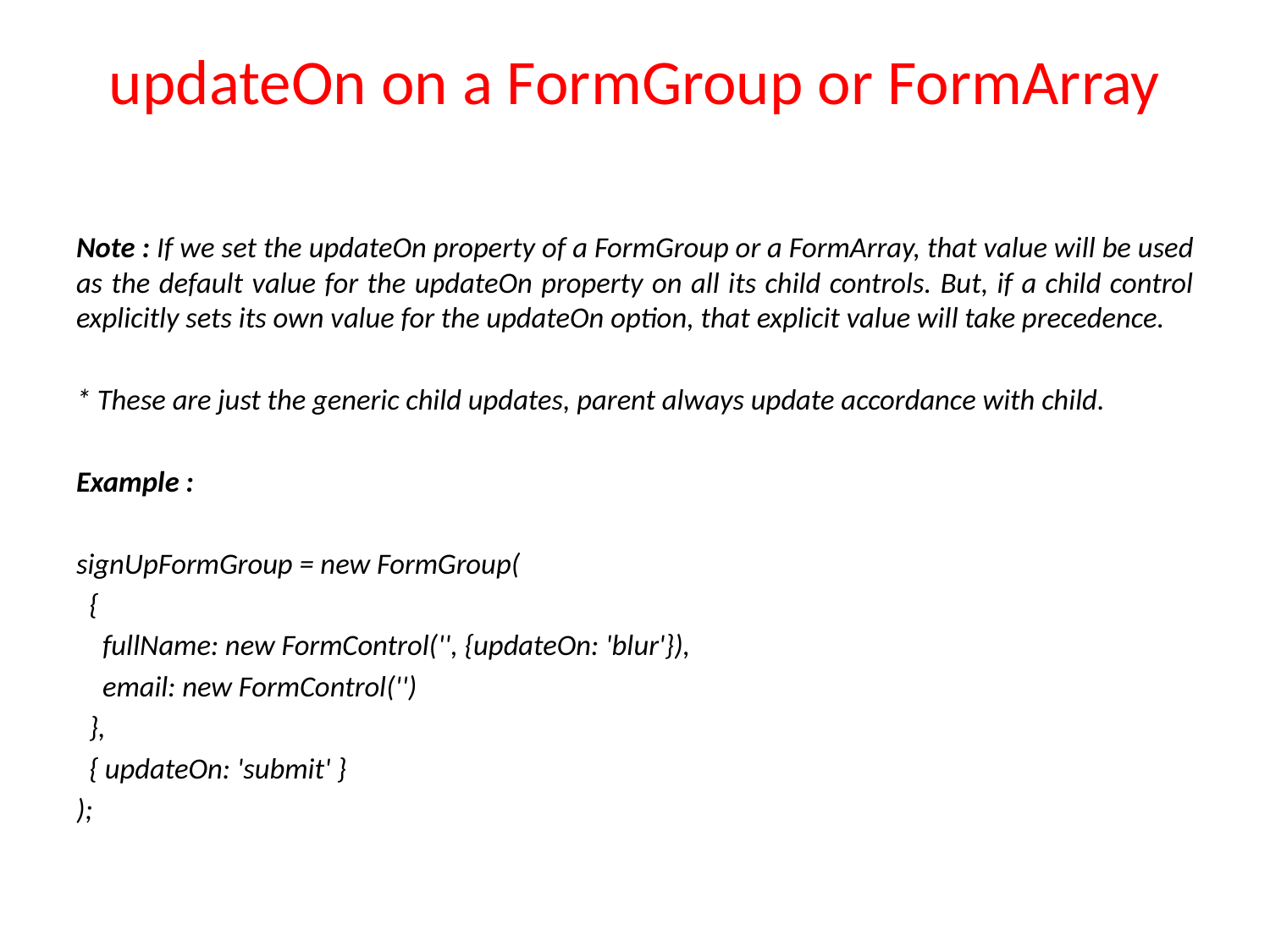

# updateOn on a FormGroup or FormArray
Note : If we set the updateOn property of a FormGroup or a FormArray, that value will be used as the default value for the updateOn property on all its child controls. But, if a child control explicitly sets its own value for the updateOn option, that explicit value will take precedence.

* These are just the generic child updates, parent always update accordance with child.

Example :

signUpFormGroup = new FormGroup(
  {
    fullName: new FormControl('', {updateOn: 'blur'}),
    email: new FormControl('')
  },
  { updateOn: 'submit' }
);